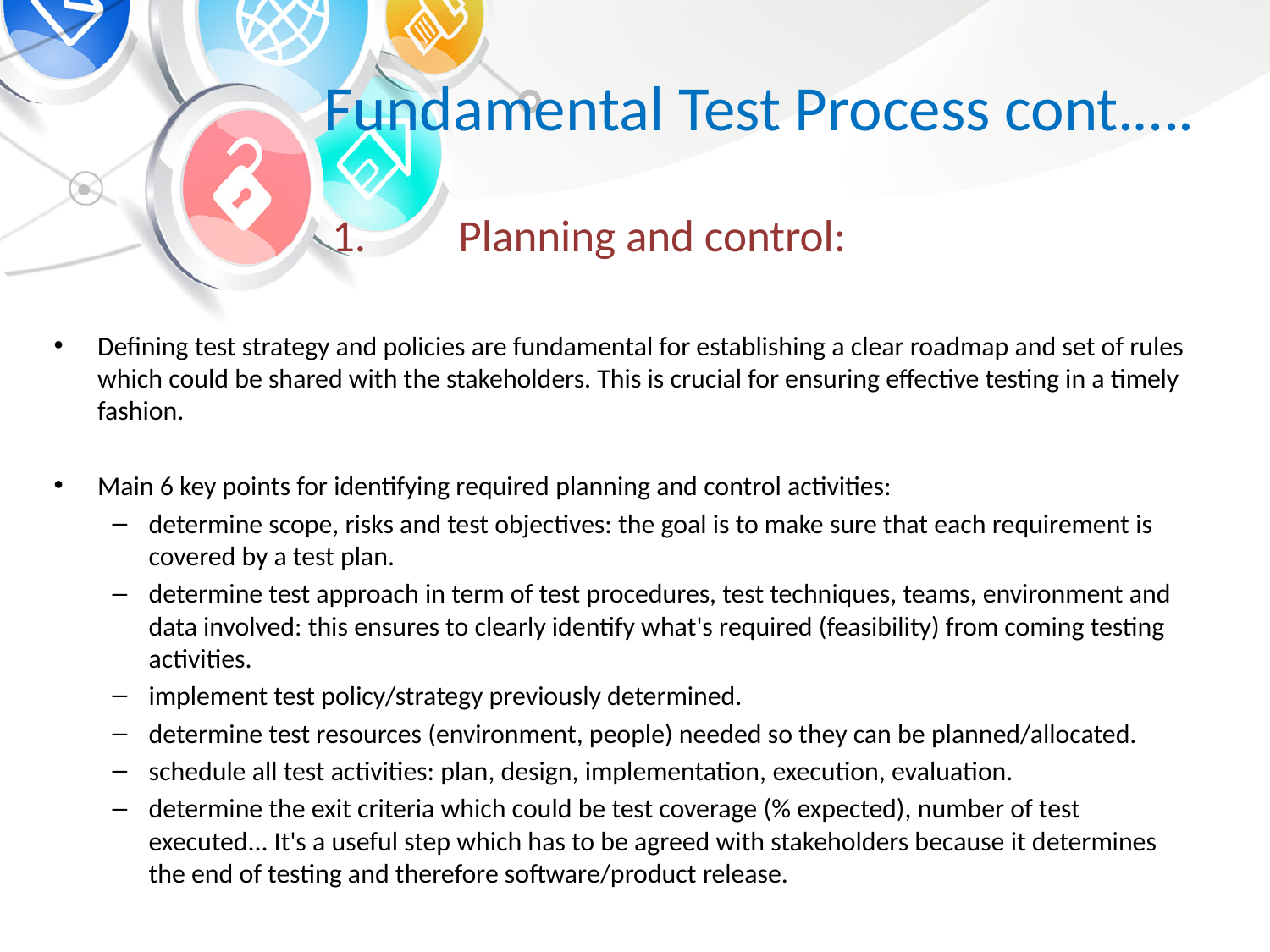

# Fundamental Test Process cont.….
Planning and control:

Defining test strategy and policies are fundamental for establishing a clear roadmap and set of rules which could be shared with the stakeholders. This is crucial for ensuring effective testing in a timely fashion.

Main 6 key points for identifying required planning and control activities:
determine scope, risks and test objectives: the goal is to make sure that each requirement is covered by a test plan.
determine test approach in term of test procedures, test techniques, teams, environment and data involved: this ensures to clearly identify what's required (feasibility) from coming testing activities.
implement test policy/strategy previously determined.
determine test resources (environment, people) needed so they can be planned/allocated.
schedule all test activities: plan, design, implementation, execution, evaluation.
determine the exit criteria which could be test coverage (% expected), number of test executed... It's a useful step which has to be agreed with stakeholders because it determines the end of testing and therefore software/product release.